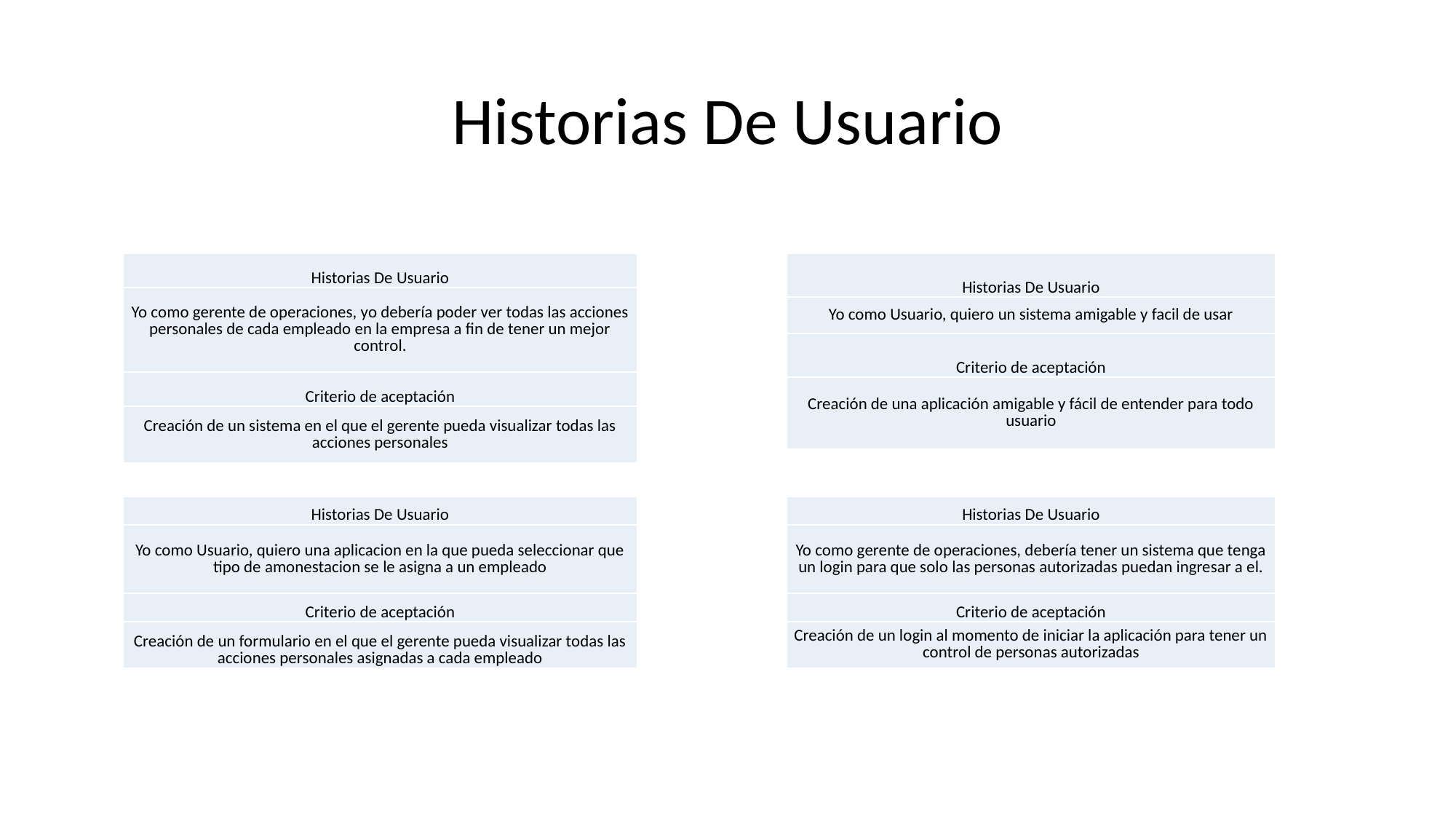

# Historias De Usuario
| Historias De Usuario |
| --- |
| Yo como gerente de operaciones, yo debería poder ver todas las acciones personales de cada empleado en la empresa a fin de tener un mejor control. |
| Criterio de aceptación |
| Creación de un sistema en el que el gerente pueda visualizar todas las acciones personales |
| Historias De Usuario |
| --- |
| Yo como Usuario, quiero un sistema amigable y facil de usar |
| Criterio de aceptación |
| Creación de una aplicación amigable y fácil de entender para todo usuario |
| Historias De Usuario |
| --- |
| Yo como Usuario, quiero una aplicacion en la que pueda seleccionar que tipo de amonestacion se le asigna a un empleado |
| Criterio de aceptación |
| Creación de un formulario en el que el gerente pueda visualizar todas las acciones personales asignadas a cada empleado |
| Historias De Usuario |
| --- |
| Yo como gerente de operaciones, debería tener un sistema que tenga un login para que solo las personas autorizadas puedan ingresar a el. |
| Criterio de aceptación |
| Creación de un login al momento de iniciar la aplicación para tener un control de personas autorizadas |